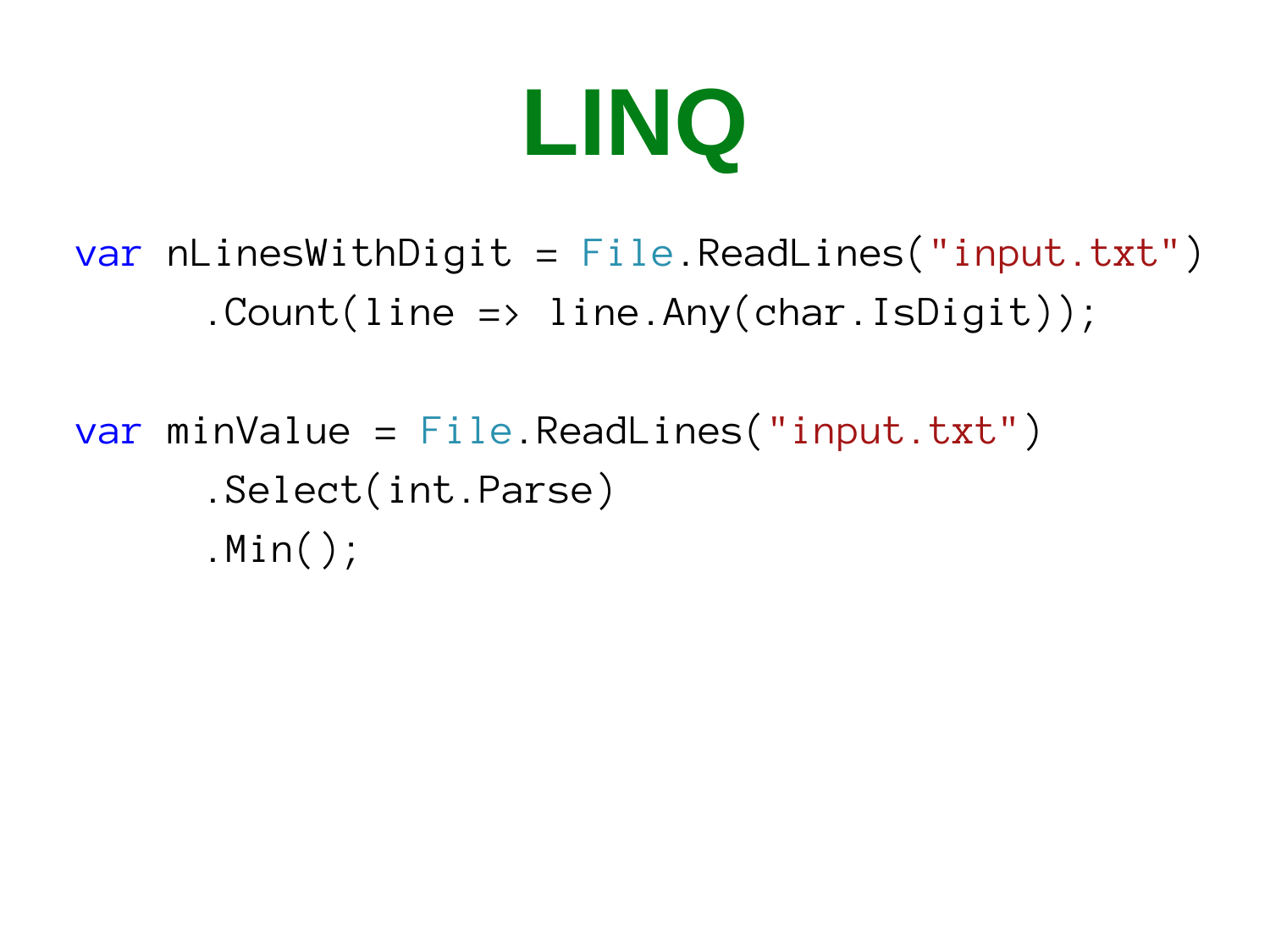

# LINQ
var nLinesWithDigit = File.ReadLines("input.txt")
	.Count(line => line.Any(char.IsDigit));

var minValue = File.ReadLines("input.txt")
	.Select(int.Parse)
	.Min();